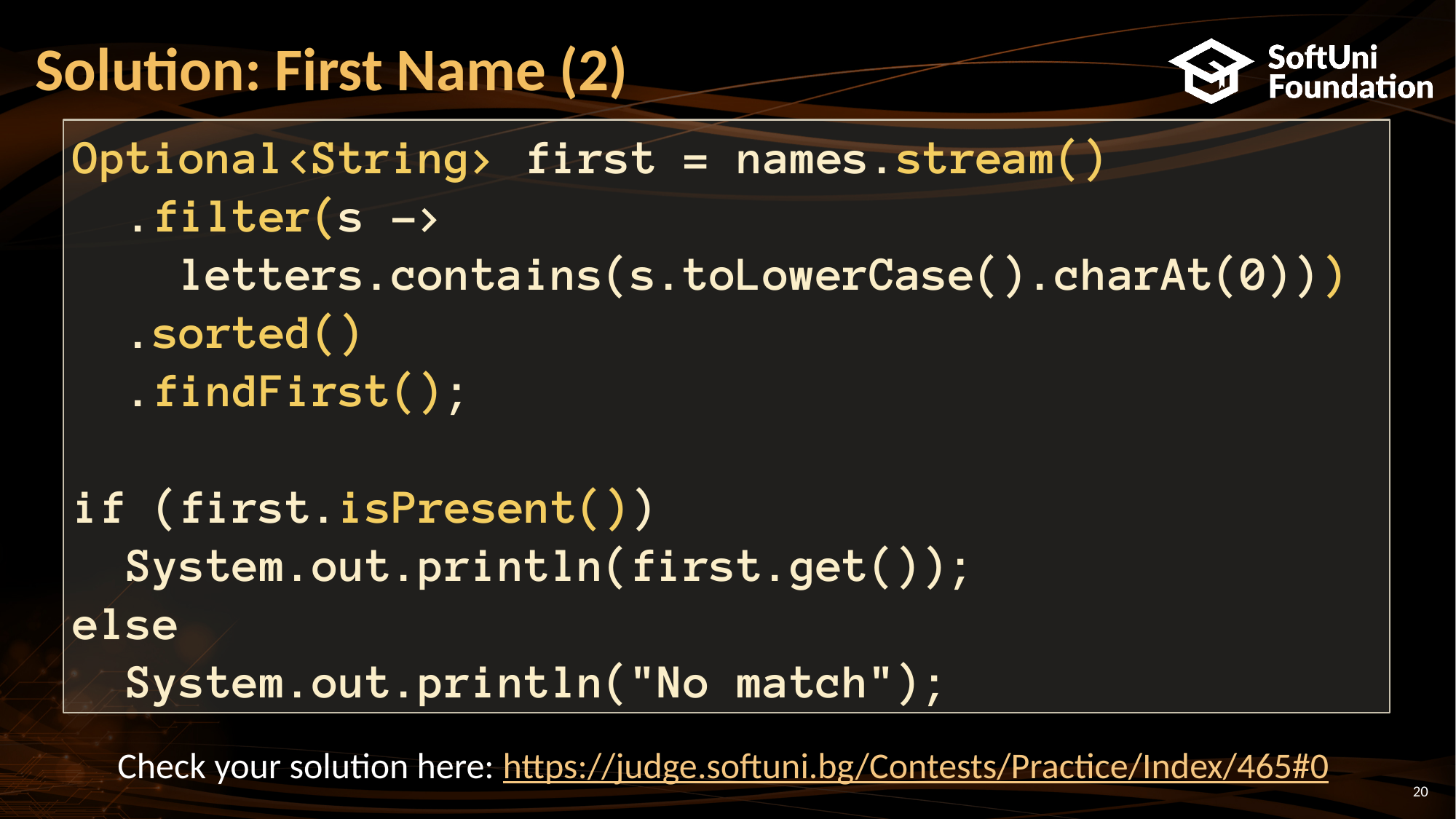

# Solution: First Name (2)
Optional<String> first = names.stream()
  .filter(s ->
    letters.contains(s.toLowerCase().charAt(0)))
  .sorted()
  .findFirst();

if (first.isPresent())
  System.out.println(first.get());
else
  System.out.println("No match");
Check your solution here: https://judge.softuni.bg/Contests/Practice/Index/465#0
20